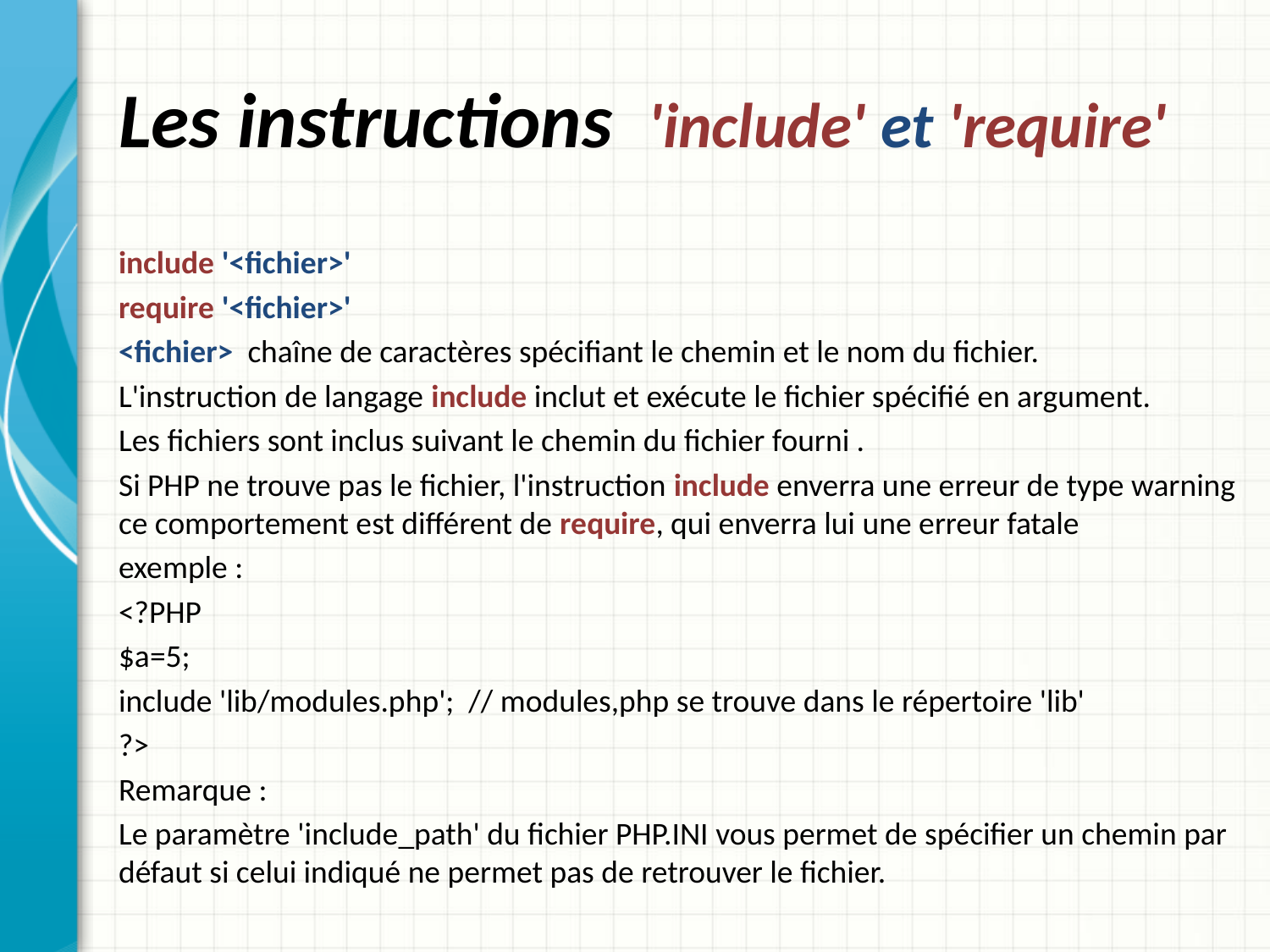

# Les instructions  'include' et 'require'
include '<fichier>'
require '<fichier>'
<fichier>  chaîne de caractères spécifiant le chemin et le nom du fichier.
L'instruction de langage include inclut et exécute le fichier spécifié en argument.
Les fichiers sont inclus suivant le chemin du fichier fourni .
Si PHP ne trouve pas le fichier, l'instruction include enverra une erreur de type warning ce comportement est différent de require, qui enverra lui une erreur fatale
exemple :
<?PHP
$a=5;
include 'lib/modules.php';  // modules,php se trouve dans le répertoire 'lib'
?>
Remarque :
Le paramètre 'include_path' du fichier PHP.INI vous permet de spécifier un chemin par défaut si celui indiqué ne permet pas de retrouver le fichier.